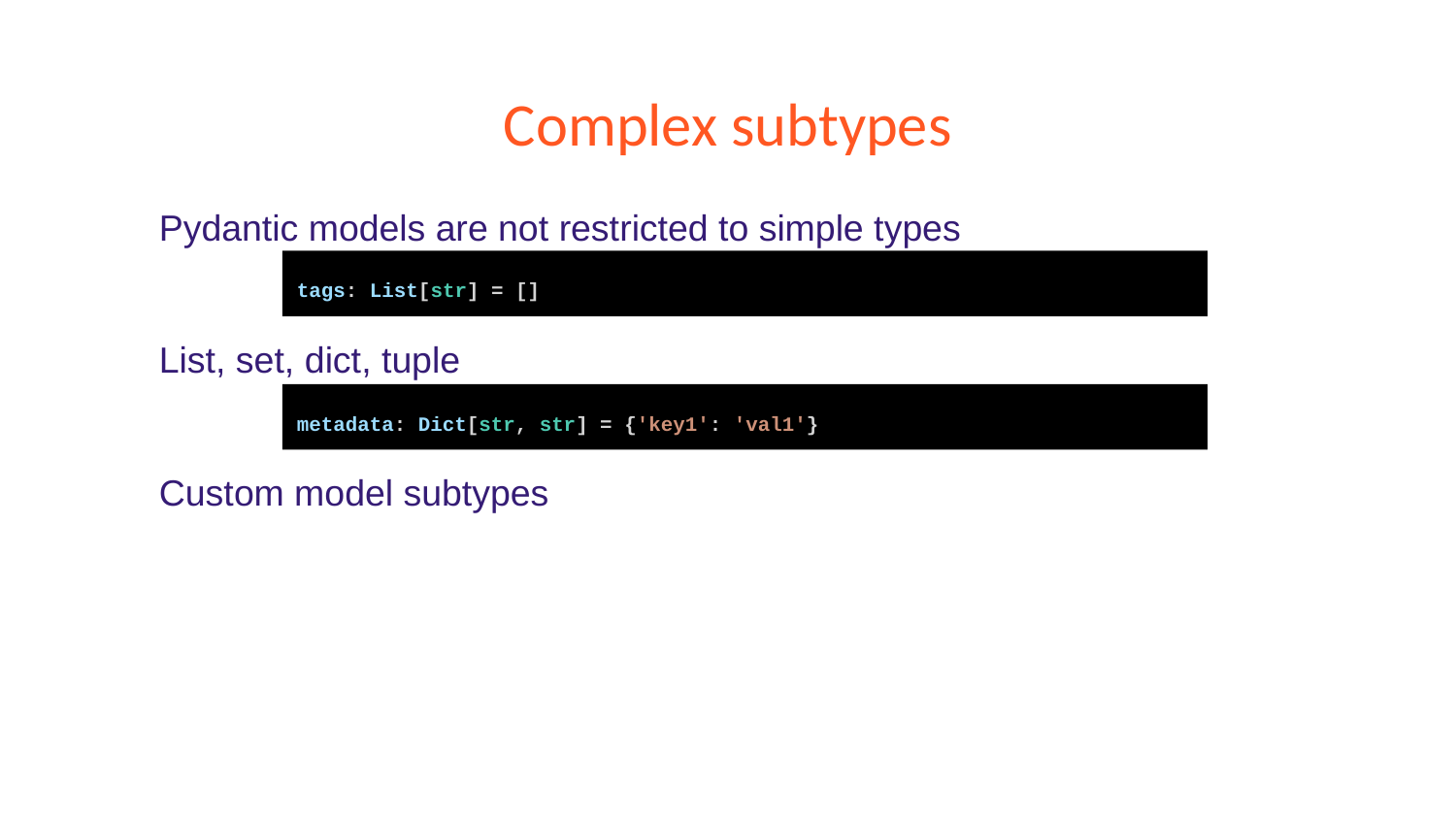

# Complex subtypes
Pydantic models are not restricted to simple types
List, set, dict, tuple
Custom model subtypes
tags: List[str] = []
metadata: Dict[str, str] = {'key1': 'val1'}